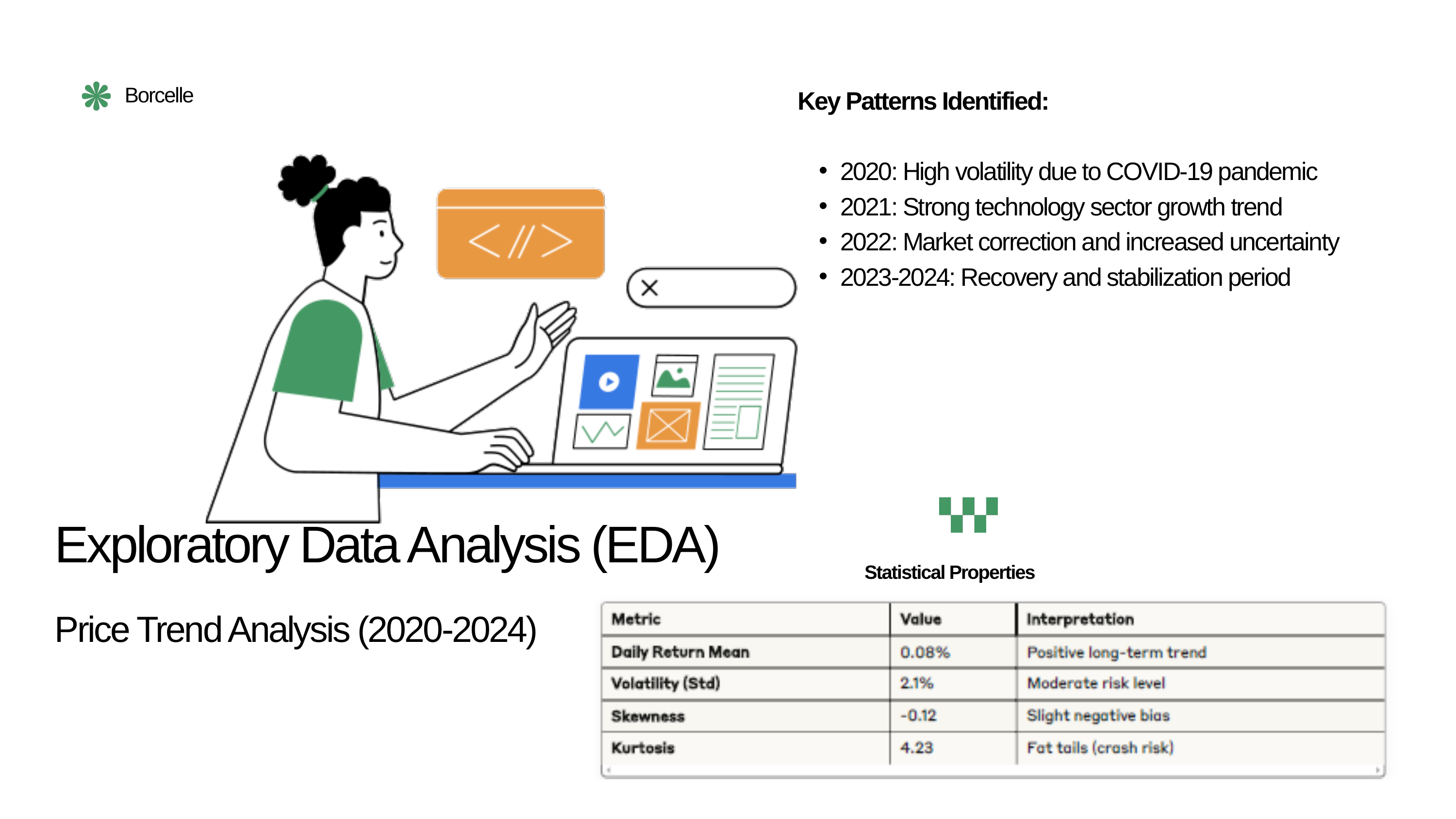

Key Patterns Identified:

2020: High volatility due to COVID-19 pandemic
2021: Strong technology sector growth trend
2022: Market correction and increased uncertainty
2023-2024: Recovery and stabilization period

Borcelle

Exploratory Data Analysis (EDA)

Price Trend Analysis (2020-2024)
Statistical Properties